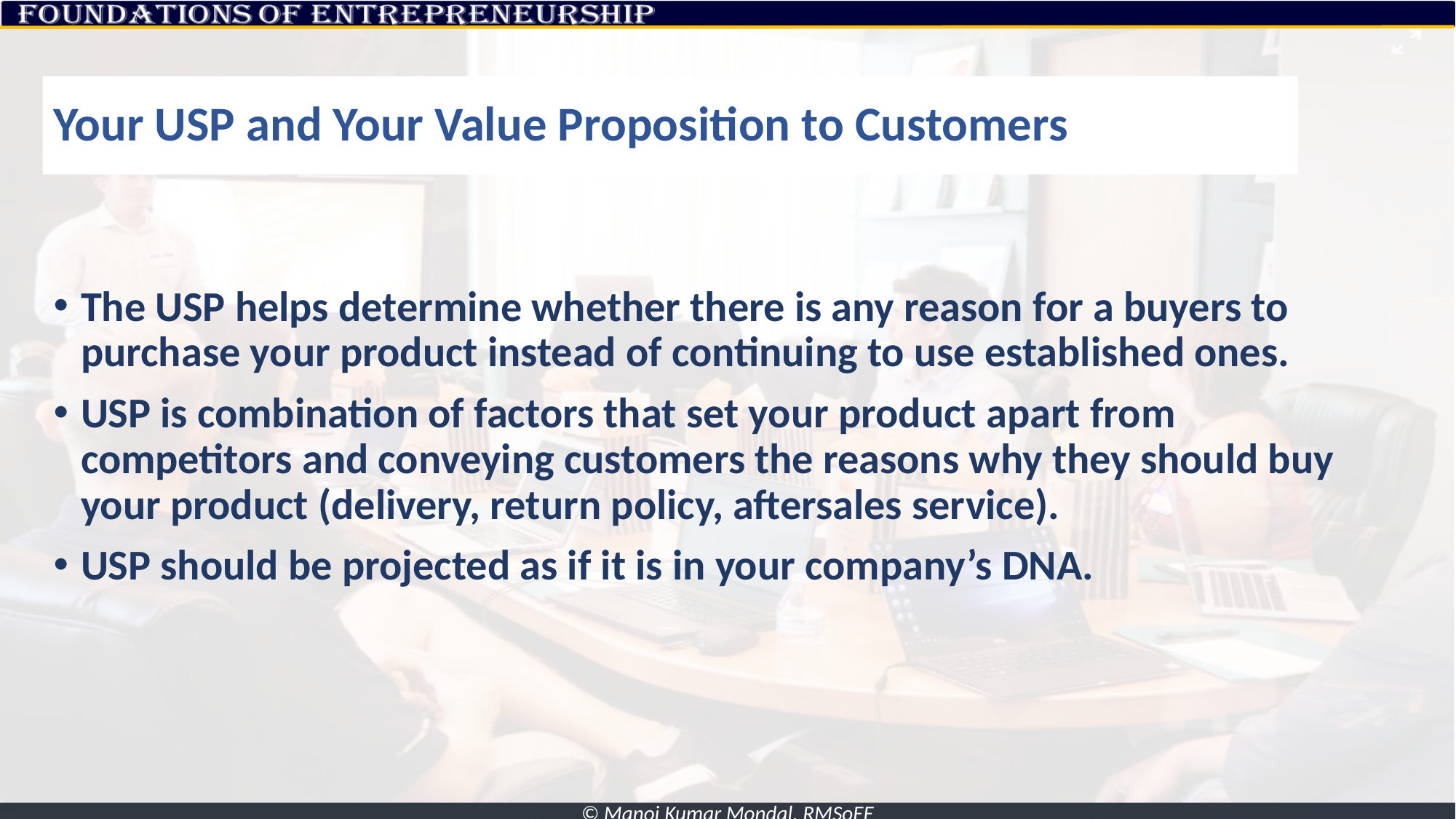

# Your USP and Your Value Proposition to Customers
The USP helps determine whether there is any reason for a buyers to purchase your product instead of continuing to use established ones.
USP is combination of factors that set your product apart from competitors and conveying customers the reasons why they should buy your product (delivery, return policy, aftersales service).
USP should be projected as if it is in your company’s DNA.